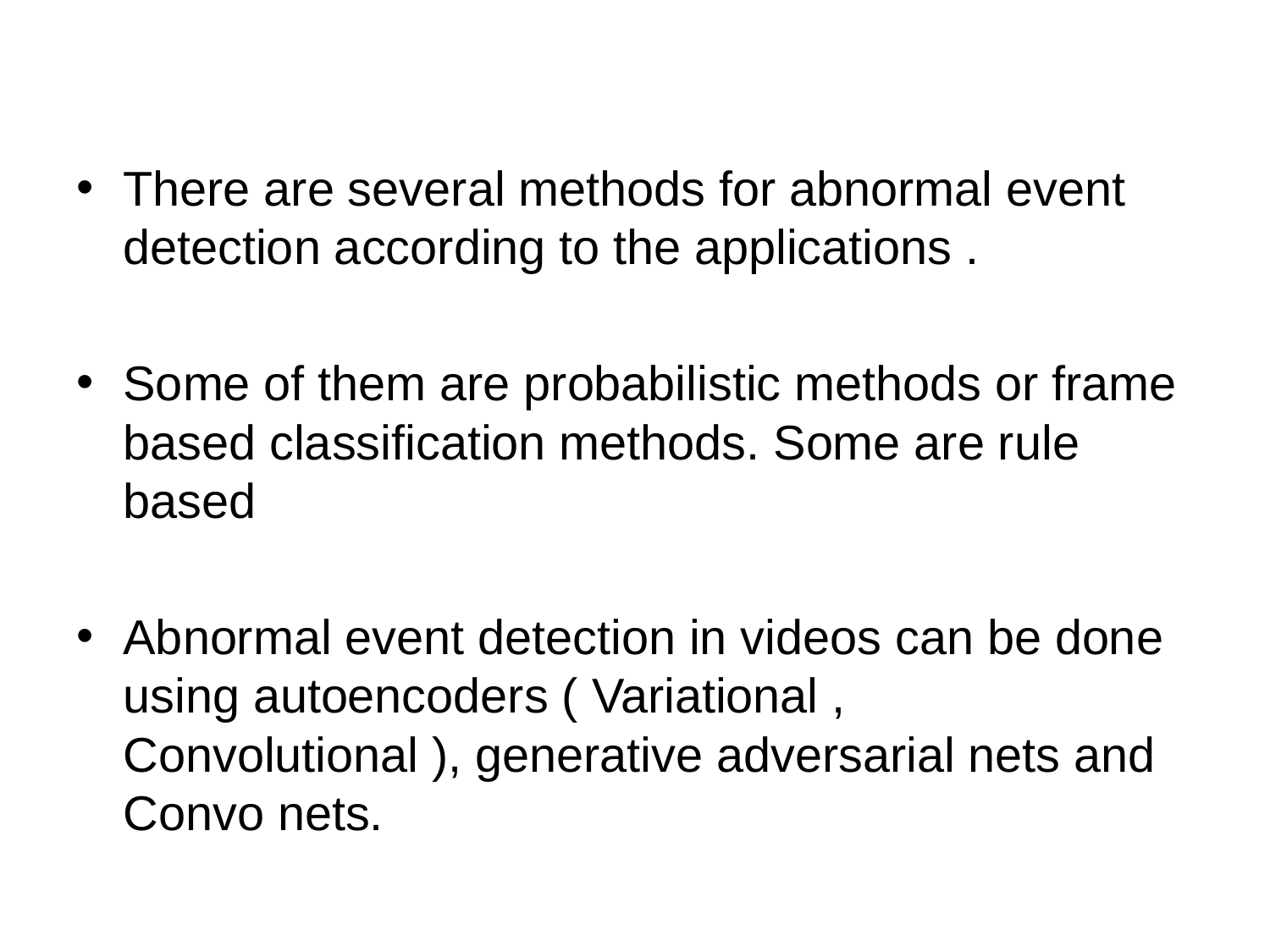

There are several methods for abnormal event detection according to the applications .

Some of them are probabilistic methods or frame based classification methods. Some are rule based

Abnormal event detection in videos can be done using autoencoders ( Variational , Convolutional ), generative adversarial nets and Convo nets.